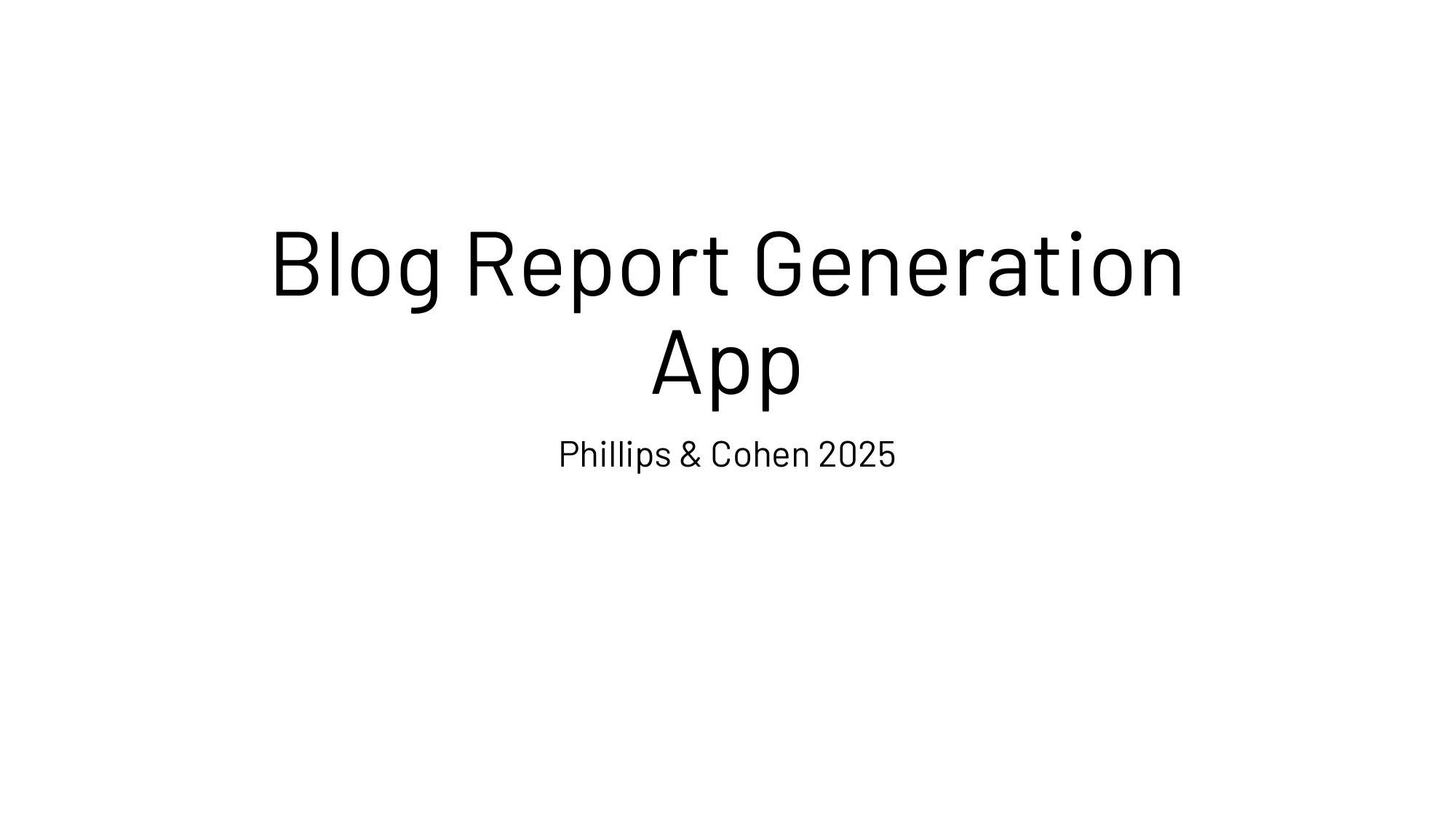

# Blog Report Generation App
Phillips & Cohen 2025